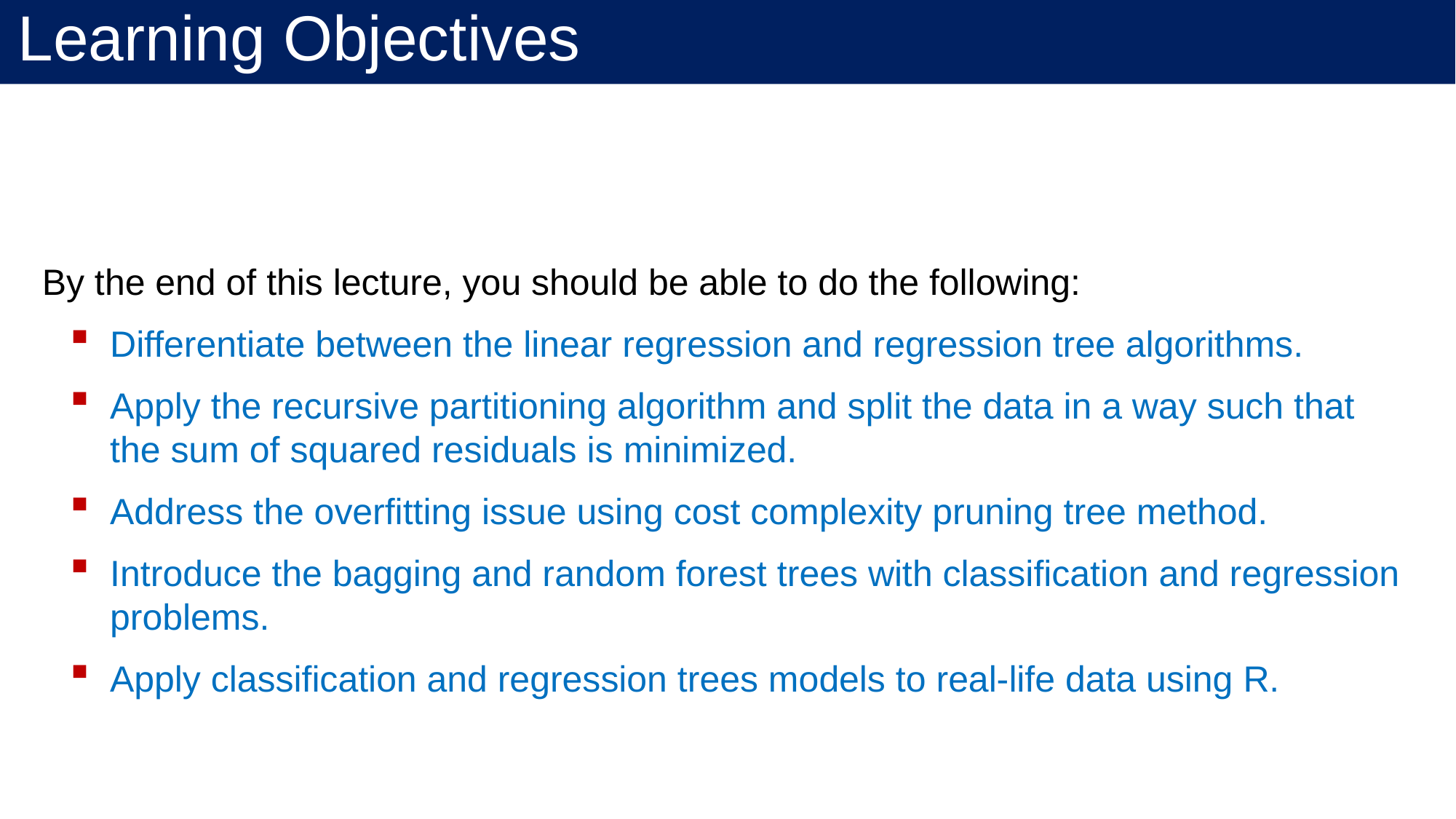

# Learning Objectives
By the end of this lecture, you should be able to do the following:
Differentiate between the linear regression and regression tree algorithms.
Apply the recursive partitioning algorithm and split the data in a way such that the sum of squared residuals is minimized.
Address the overfitting issue using cost complexity pruning tree method.
Introduce the bagging and random forest trees with classification and regression problems.
Apply classification and regression trees models to real-life data using R.